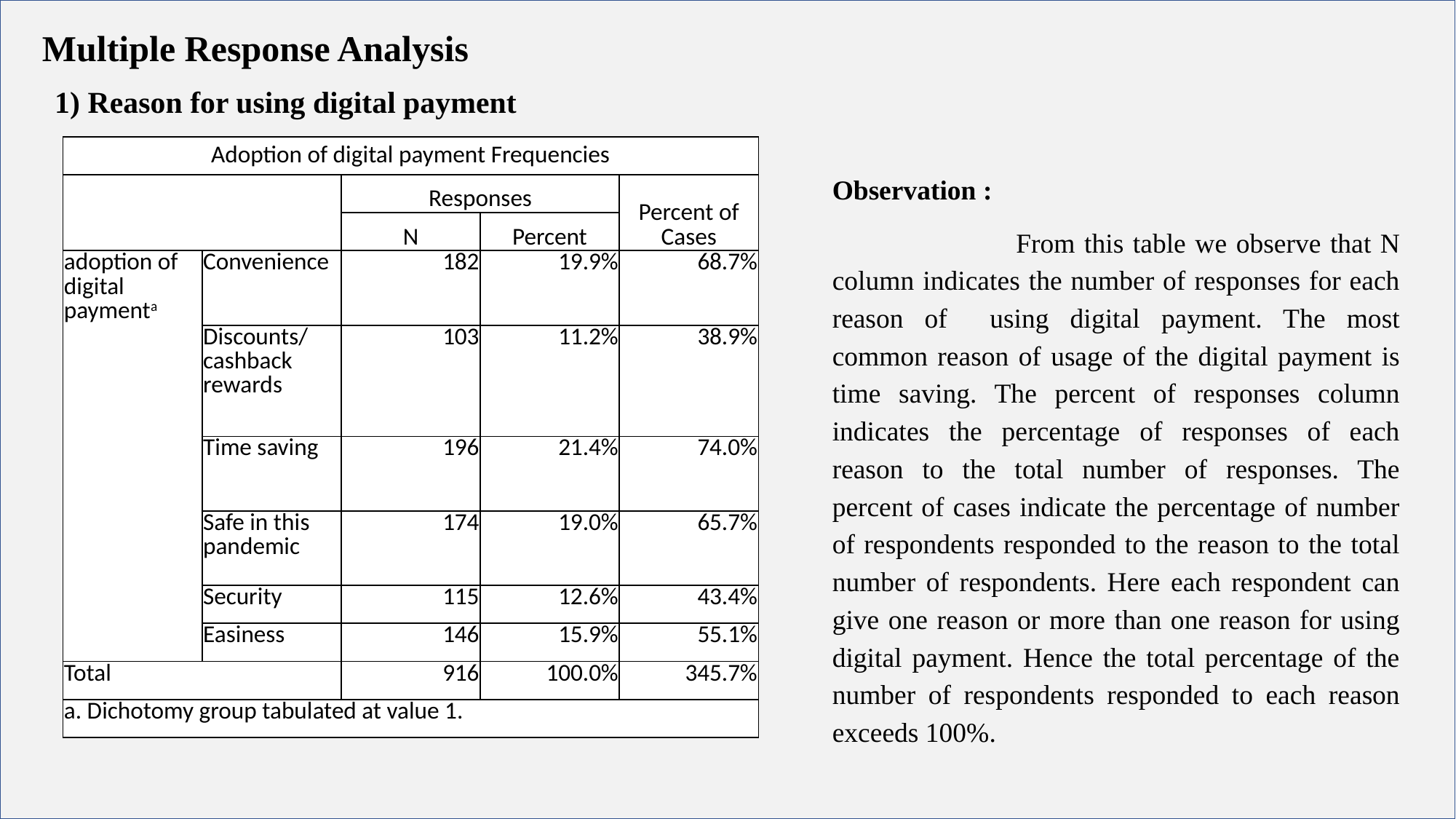

Multiple Response Analysis
1) Reason for using digital payment

| Adoption of digital payment Frequencies |  |  |  |  |
| --- | --- | --- | --- | --- |
|  |  | Responses |  | Percent of Cases |
|  |  | N | Percent |  |
| adoption of digital paymenta | Convenience | 182 | 19.9% | 68.7% |
|  | Discounts/cashback rewards | 103 | 11.2% | 38.9% |
|  | Time saving | 196 | 21.4% | 74.0% |
|  | Safe in this pandemic | 174 | 19.0% | 65.7% |
|  | Security | 115 | 12.6% | 43.4% |
|  | Easiness | 146 | 15.9% | 55.1% |
| Total |  | 916 | 100.0% | 345.7% |
| a. Dichotomy group tabulated at value 1. |  |  |  |  |
Observation :
                    From this table we observe that N column indicates the number of responses for each reason of  using digital payment. The most common reason of usage of the digital payment is time saving. The percent of responses column indicates the percentage of responses of each reason to the total number of responses. The percent of cases indicate the percentage of number of respondents responded to the reason to the total number of respondents. Here each respondent can give one reason or more than one reason for using digital payment. Hence the total percentage of the number of respondents responded to each reason exceeds 100%.